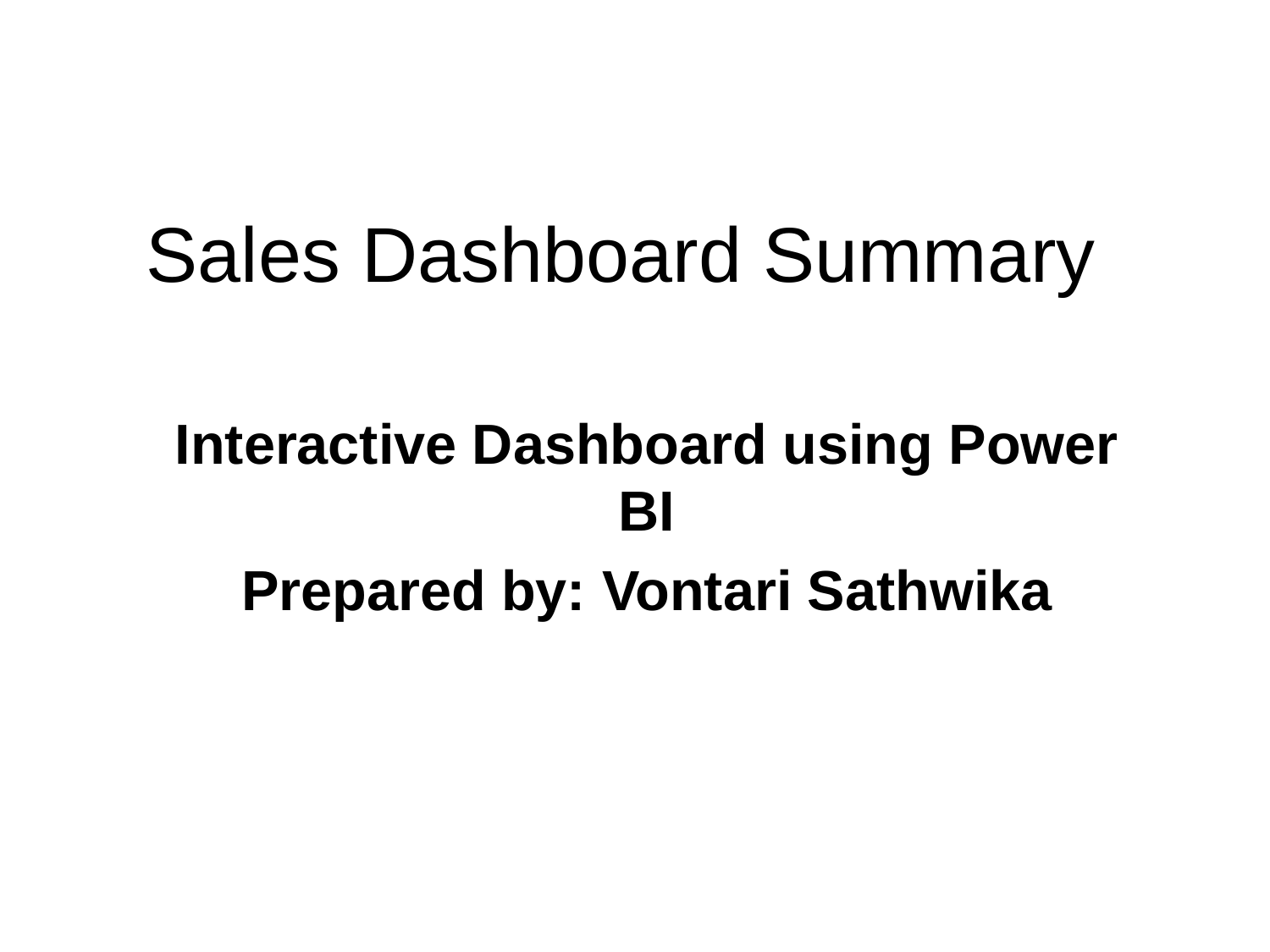

# Sales Dashboard Summary
Interactive Dashboard using Power BI
Prepared by: Vontari Sathwika